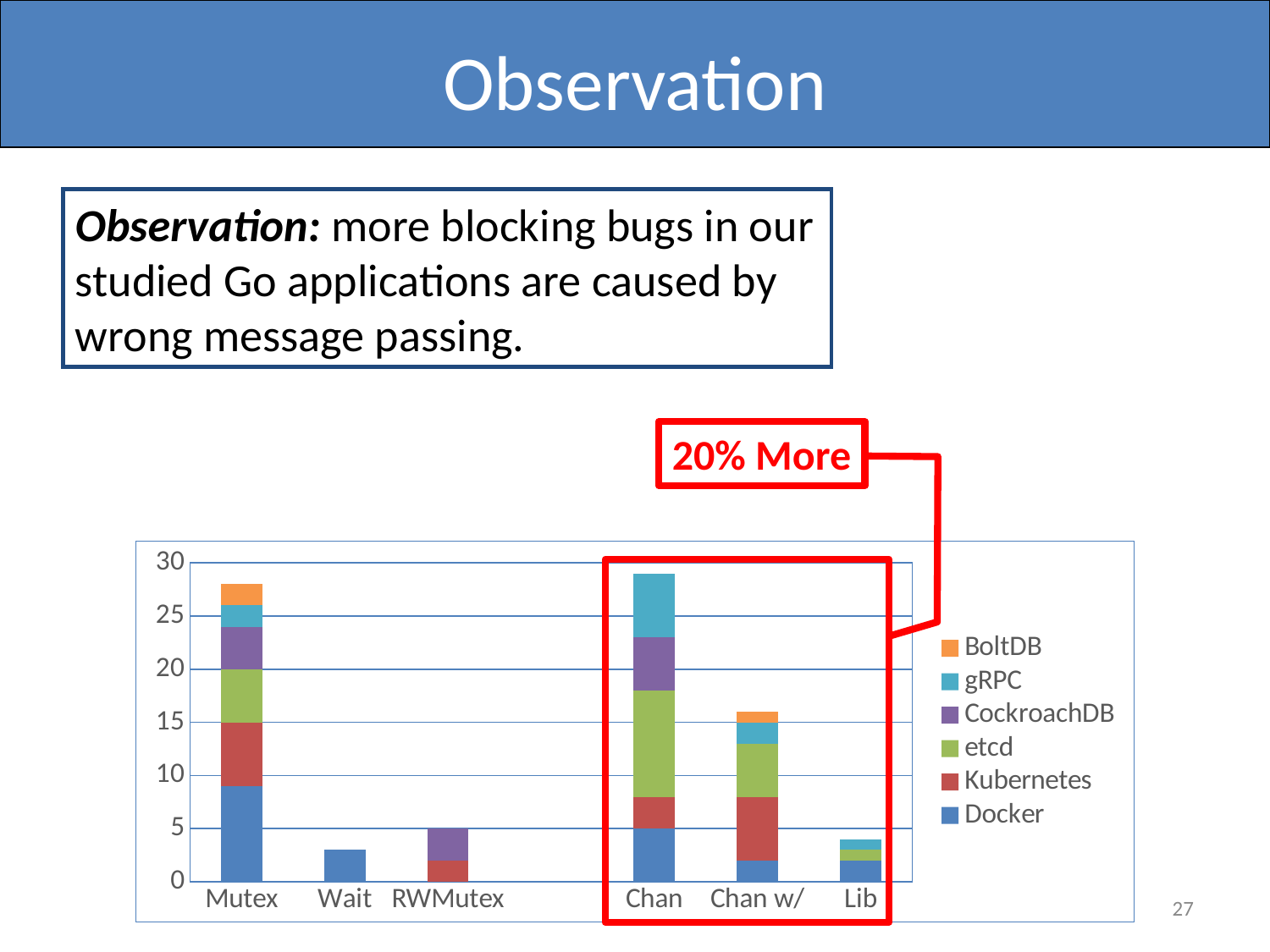

# Observation
Observation: more blocking bugs in our studied Go applications are caused by wrong message passing.

20% More

### Chart

| Category | Docker | Kubernetes | etcd | CockroachDB | gRPC | BoltDB |
|---|---|---|---|---|---|---|
| Mutex | 9.0 | 6.0 | 5.0 | 4.0 | 2.0 | 2.0 |
| Wait | 3.0 | 0.0 | 0.0 | 0.0 | 0.0 | 0.0 |
| RWMutex | 0.0 | 2.0 | 0.0 | 3.0 | 0.0 | 0.0 |
|  | None | None | None | None | None | None |
| Chan | 5.0 | 3.0 | 10.0 | 5.0 | 6.0 | 0.0 |
| Chan w/ | 2.0 | 6.0 | 5.0 | 0.0 | 2.0 | 1.0 |
| Lib | 2.0 | 0.0 | 1.0 | 0.0 | 1.0 | 0.0 |
27